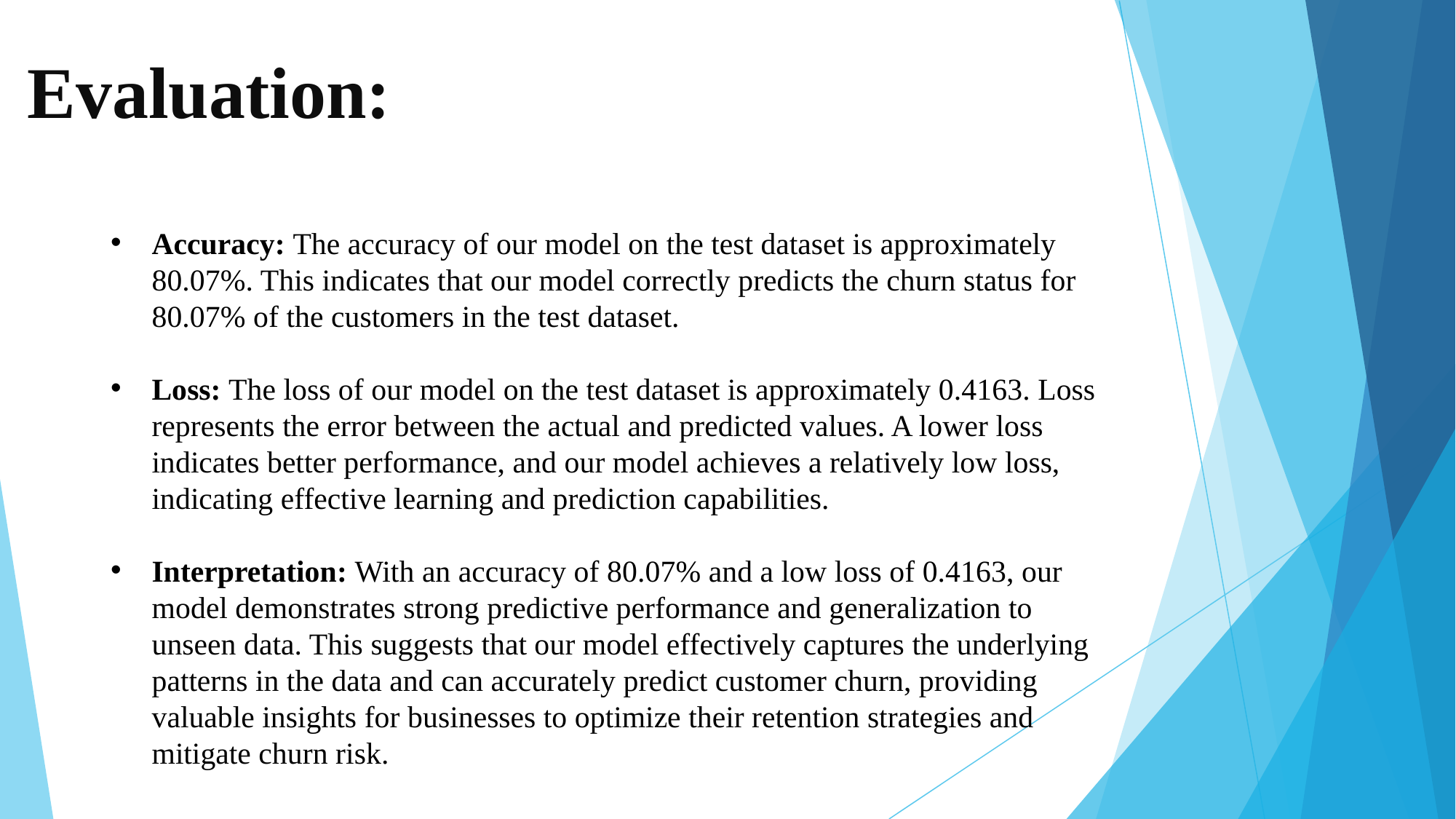

# Evaluation:
Accuracy: The accuracy of our model on the test dataset is approximately 80.07%. This indicates that our model correctly predicts the churn status for 80.07% of the customers in the test dataset.

Loss: The loss of our model on the test dataset is approximately 0.4163. Loss represents the error between the actual and predicted values. A lower loss indicates better performance, and our model achieves a relatively low loss, indicating effective learning and prediction capabilities.

Interpretation: With an accuracy of 80.07% and a low loss of 0.4163, our model demonstrates strong predictive performance and generalization to unseen data. This suggests that our model effectively captures the underlying patterns in the data and can accurately predict customer churn, providing valuable insights for businesses to optimize their retention strategies and mitigate churn risk.